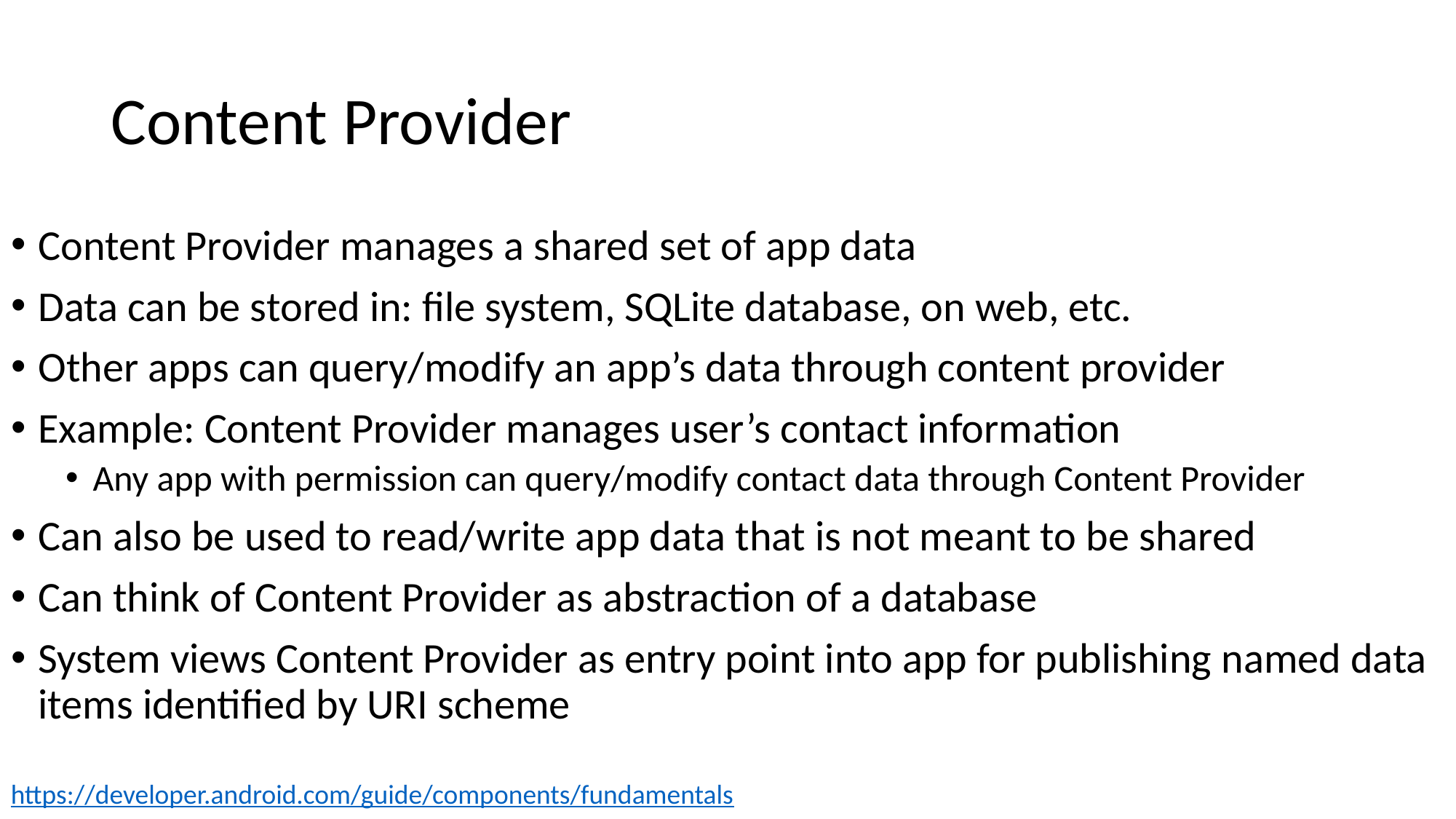

# Content Provider
Content Provider manages a shared set of app data
Data can be stored in: file system, SQLite database, on web, etc.
Other apps can query/modify an app’s data through content provider
Example: Content Provider manages user’s contact information
Any app with permission can query/modify contact data through Content Provider
Can also be used to read/write app data that is not meant to be shared
Can think of Content Provider as abstraction of a database
System views Content Provider as entry point into app for publishing named data items identified by URI scheme

https://developer.android.com/guide/components/fundamentals